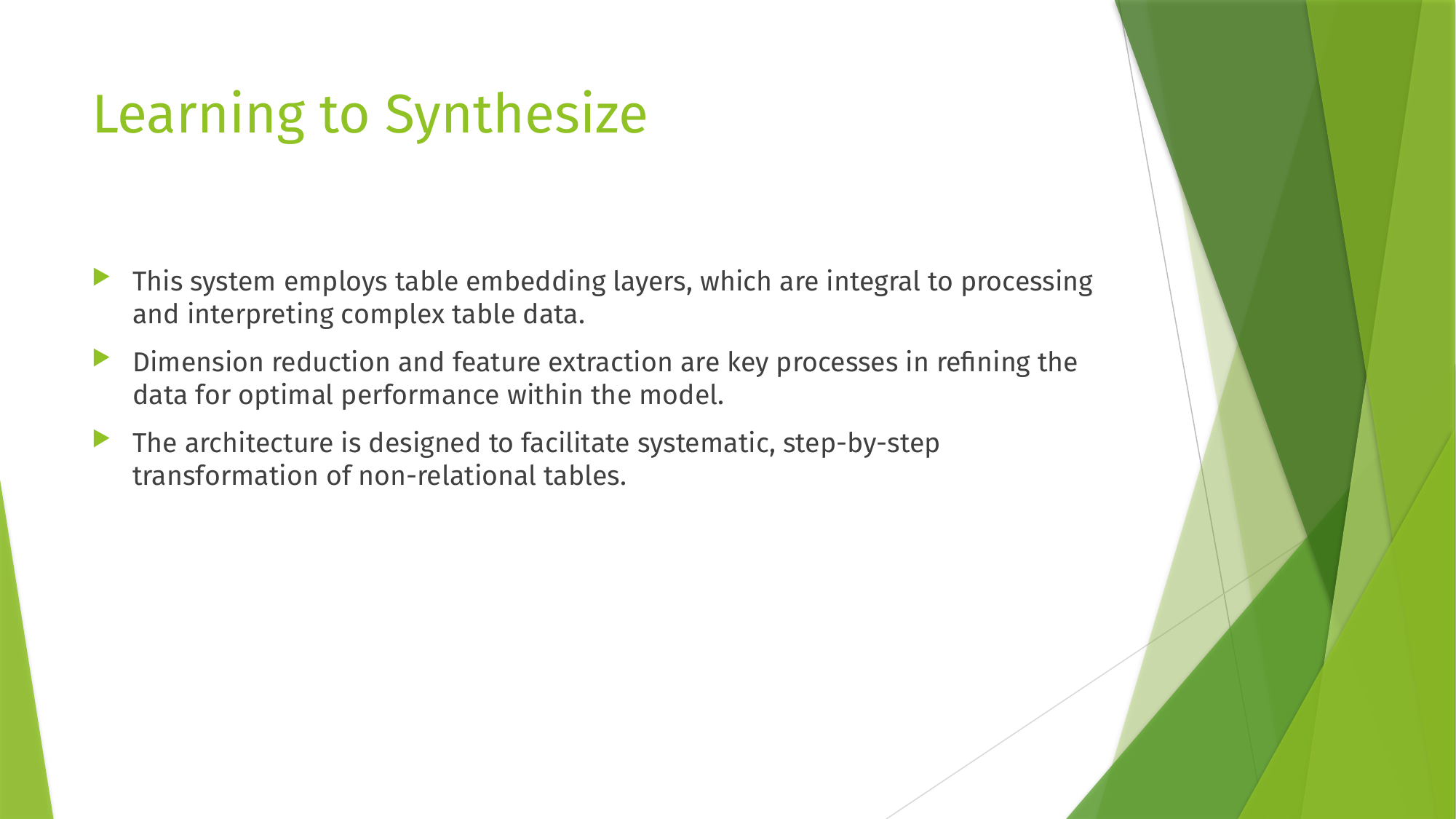

# Learning to Synthesize
This system employs table embedding layers, which are integral to processing and interpreting complex table data.
Dimension reduction and feature extraction are key processes in refining the data for optimal performance within the model.
The architecture is designed to facilitate systematic, step-by-step transformation of non-relational tables.